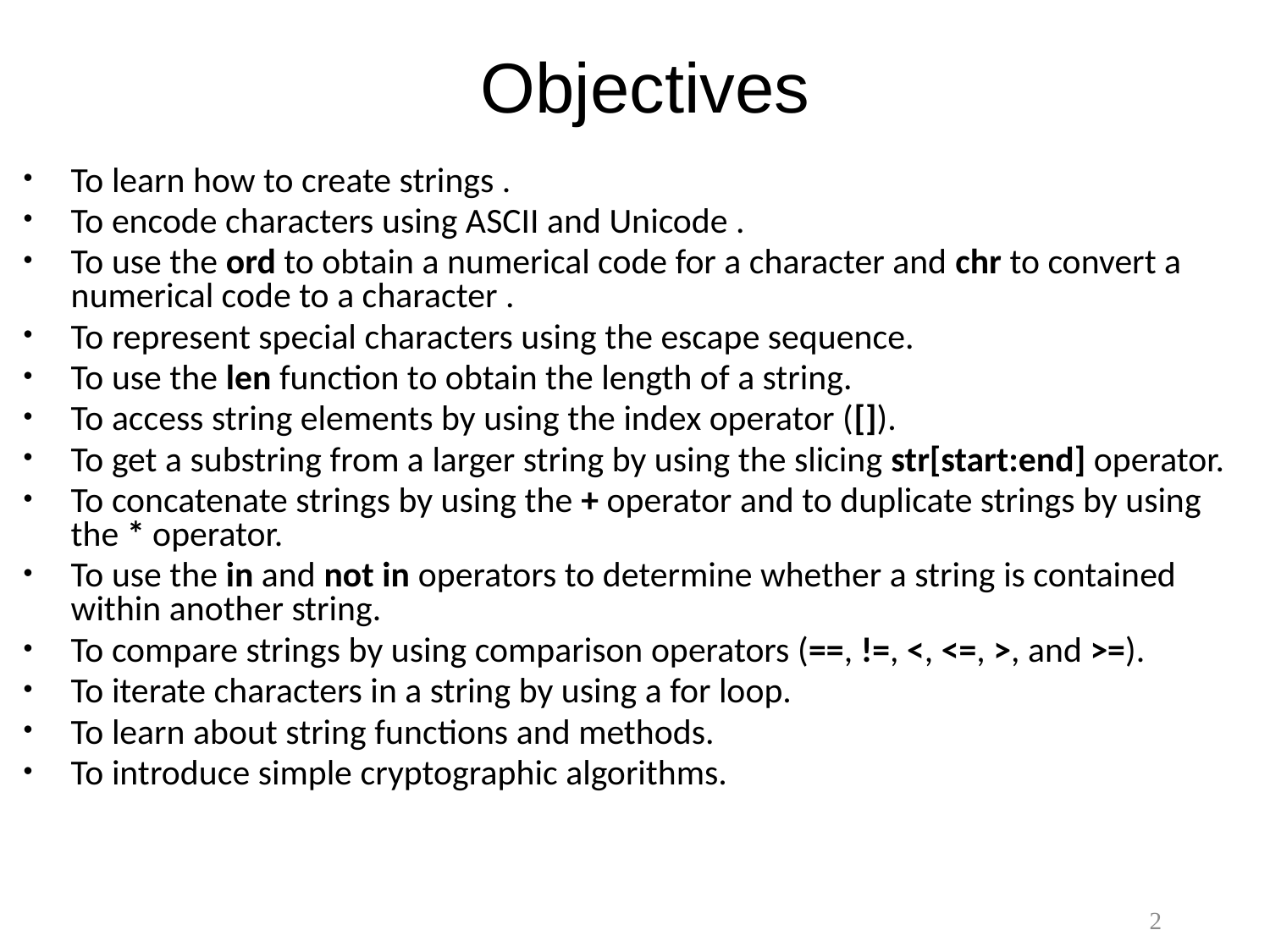

# Objectives
To learn how to create strings .
To encode characters using ASCII and Unicode .
To use the ord to obtain a numerical code for a character and chr to convert a numerical code to a character .
To represent special characters using the escape sequence.
To use the len function to obtain the length of a string.
To access string elements by using the index operator ([]).
To get a substring from a larger string by using the slicing str[start:end] operator.
To concatenate strings by using the + operator and to duplicate strings by using the * operator.
To use the in and not in operators to determine whether a string is contained within another string.
To compare strings by using comparison operators (==, !=, <, <=, >, and >=).
To iterate characters in a string by using a for loop.
To learn about string functions and methods.
To introduce simple cryptographic algorithms.
2